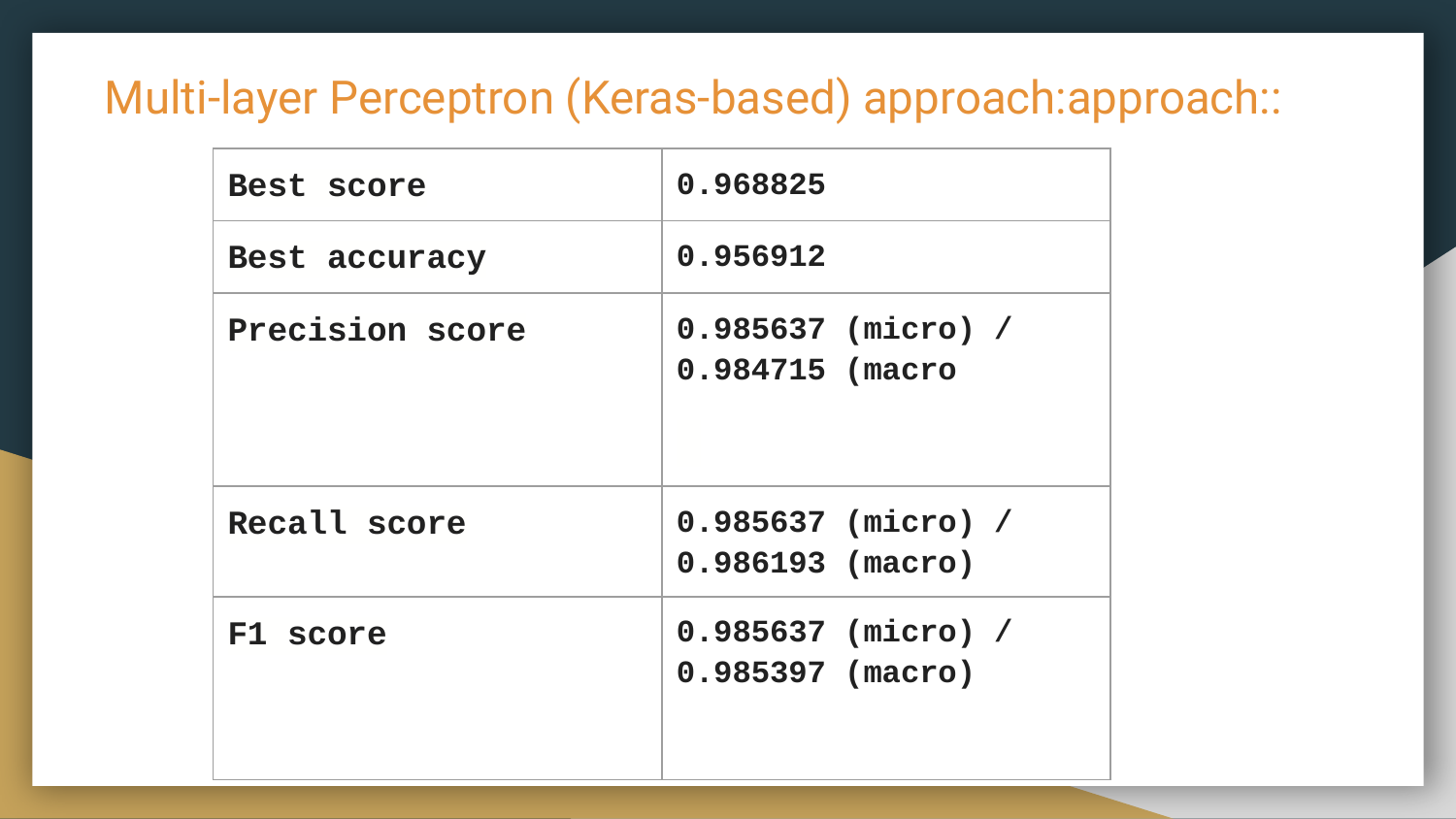

# Multi-layer Perceptron (Keras-based) approach:approach::
| Best score | 0.968825 |
| --- | --- |
| Best accuracy | 0.956912 |
| Precision score | 0.985637 (micro) / 0.984715 (macro |
| Recall score | 0.985637 (micro) / 0.986193 (macro) |
| F1 score | 0.985637 (micro) / 0.985397 (macro) |